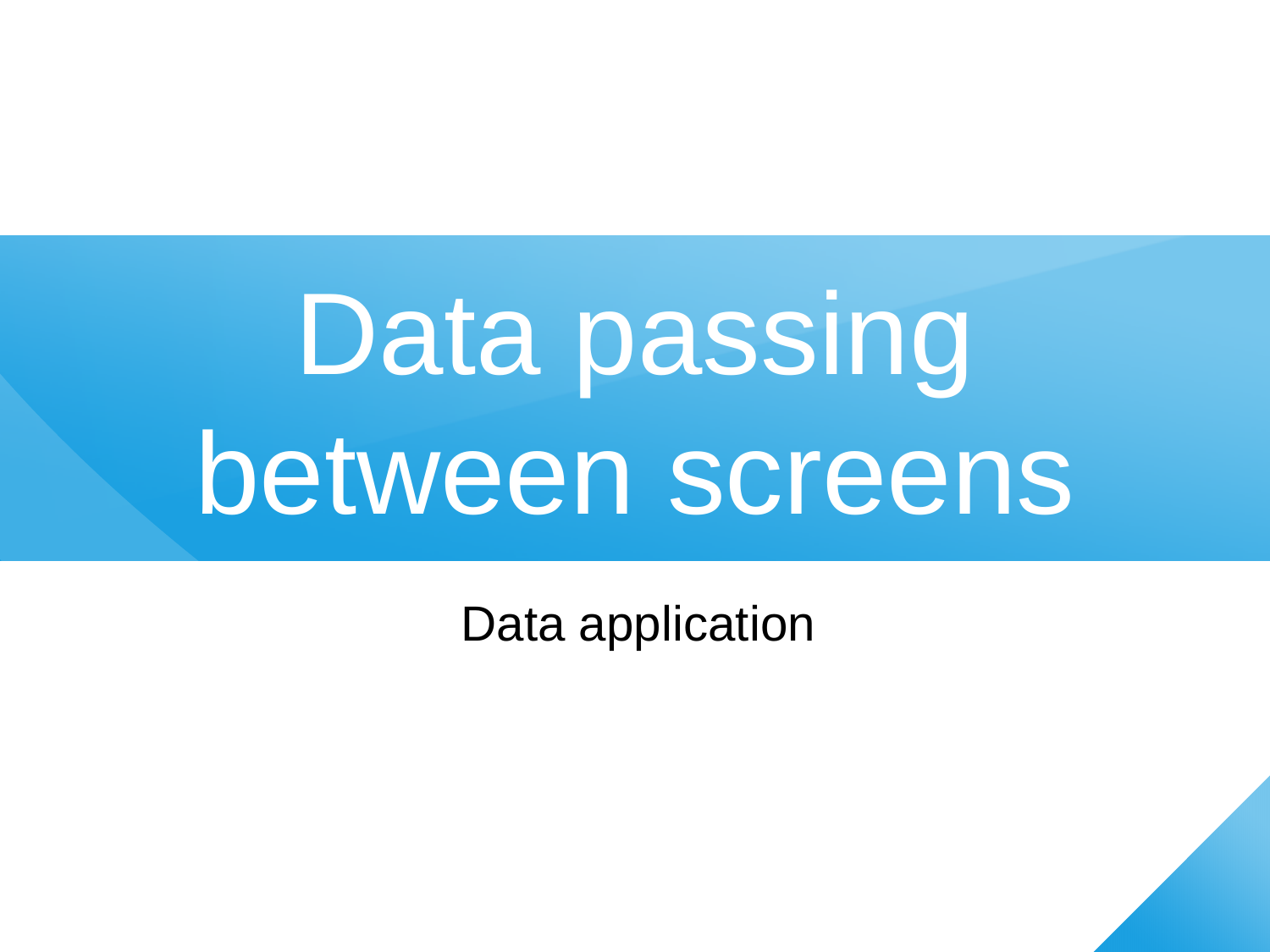

# Data passing between screens
Data application